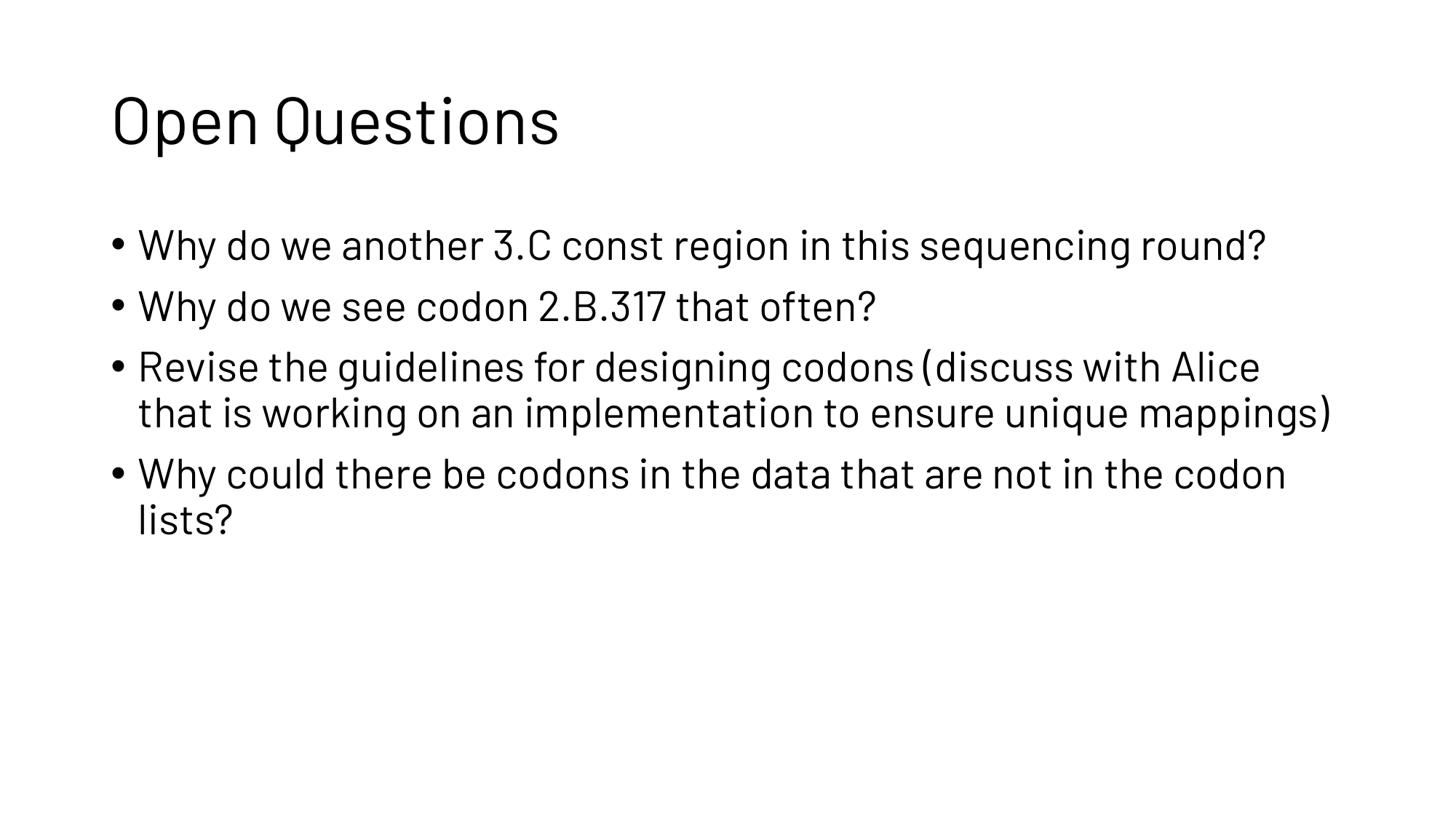

# Open Questions
Why do we another 3.C const region in this sequencing round?
Why do we see codon 2.B.317 that often?
Revise the guidelines for designing codons (discuss with Alice that is working on an implementation to ensure unique mappings)
Why could there be codons in the data that are not in the codon lists?